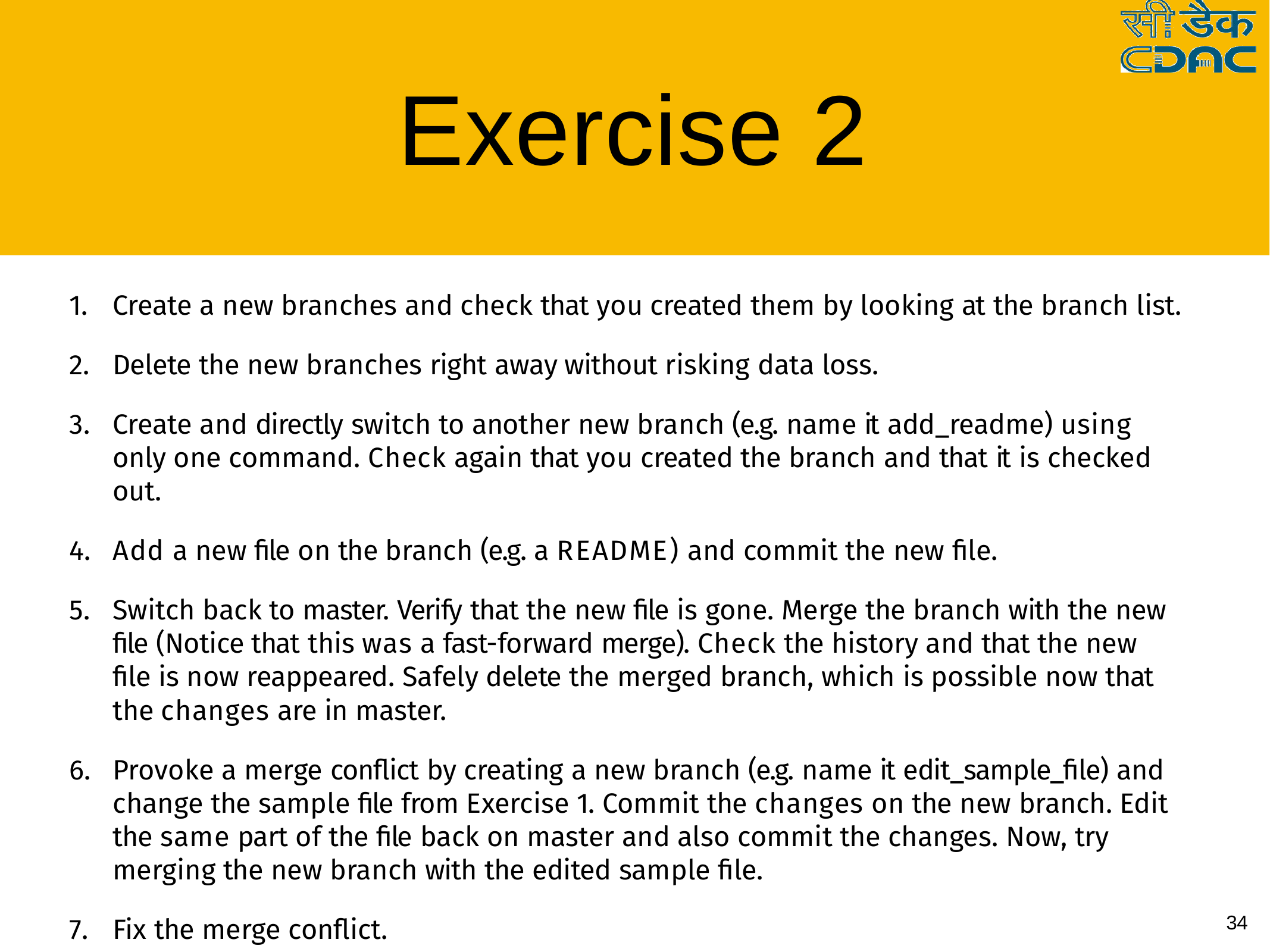

# Exercise 2
Create a new branches and check that you created them by looking at the branch list.
Delete the new branches right away without risking data loss.
Create and directly switch to another new branch (e.g. name it add_readme) using only one command. Check again that you created the branch and that it is checked out.
Add a new file on the branch (e.g. a README) and commit the new file.
Switch back to master. Verify that the new file is gone. Merge the branch with the new file (Notice that this was a fast-forward merge). Check the history and that the new file is now reappeared. Safely delete the merged branch, which is possible now that the changes are in master.
Provoke a merge conflict by creating a new branch (e.g. name it edit_sample_file) and change the sample file from Exercise 1. Commit the changes on the new branch. Edit the same part of the file back on master and also commit the changes. Now, try merging the new branch with the edited sample file.
Fix the merge conflict.
34